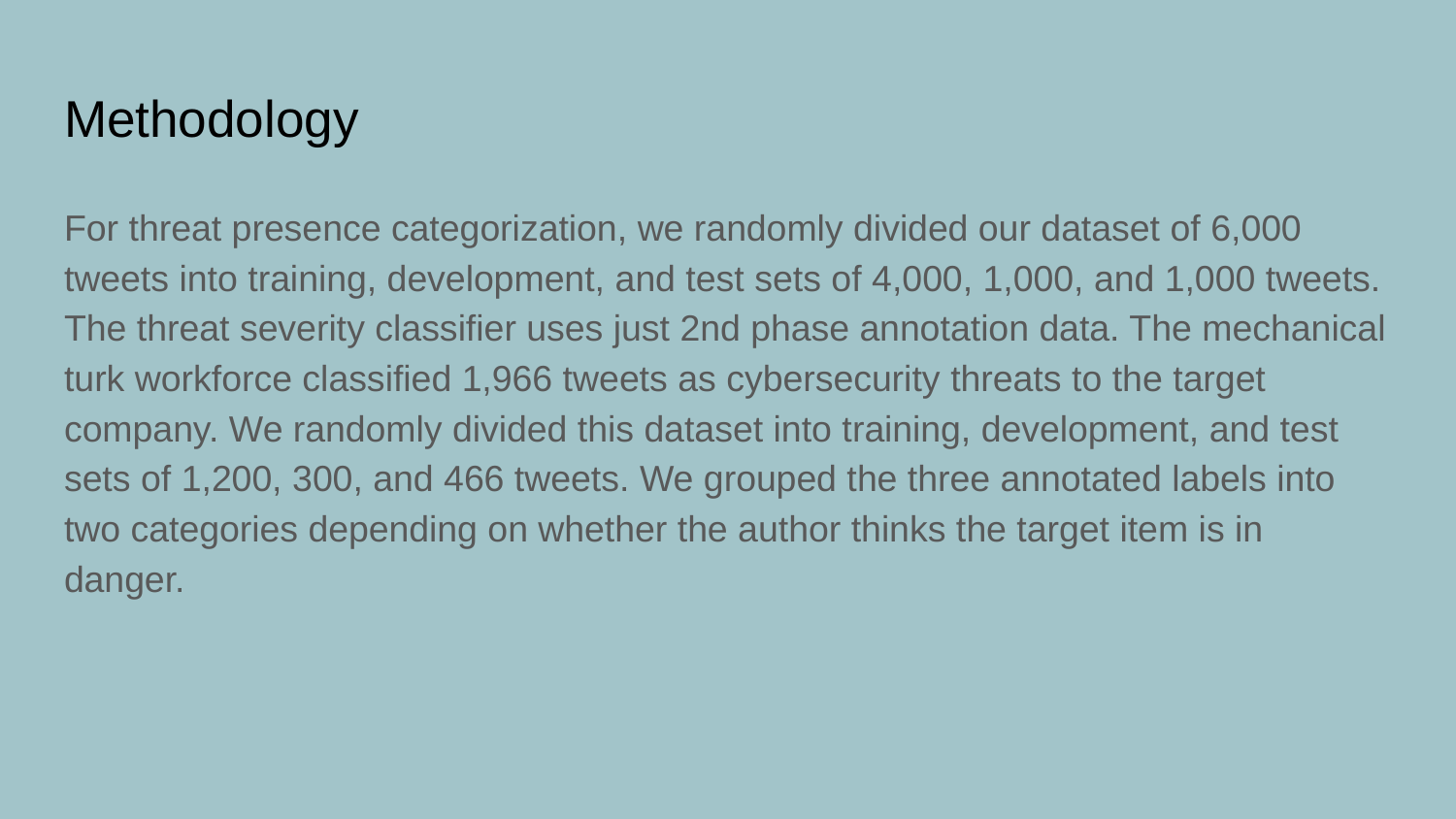

# Methodology
For threat presence categorization, we randomly divided our dataset of 6,000 tweets into training, development, and test sets of 4,000, 1,000, and 1,000 tweets. The threat severity classifier uses just 2nd phase annotation data. The mechanical turk workforce classified 1,966 tweets as cybersecurity threats to the target company. We randomly divided this dataset into training, development, and test sets of 1,200, 300, and 466 tweets. We grouped the three annotated labels into two categories depending on whether the author thinks the target item is in danger.